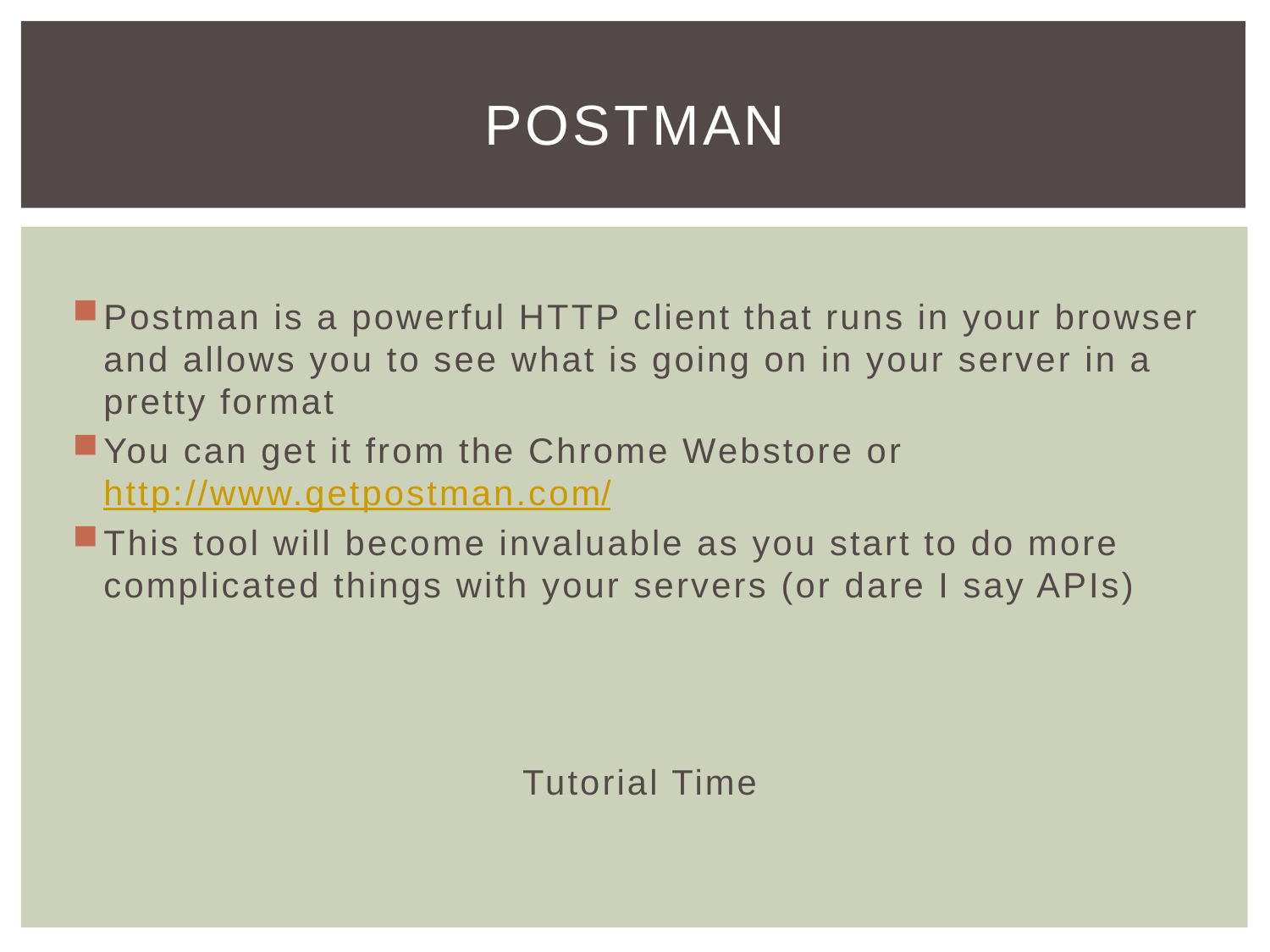

# POSTMAN

Postman is a powerful HTTP client that runs in your browser and allows you to see what is going on in your server in a pretty format
You can get it from the Chrome Webstore or http://www.getpostman.com/
This tool will become invaluable as you start to do more complicated things with your servers (or dare I say APIs)

Tutorial Time